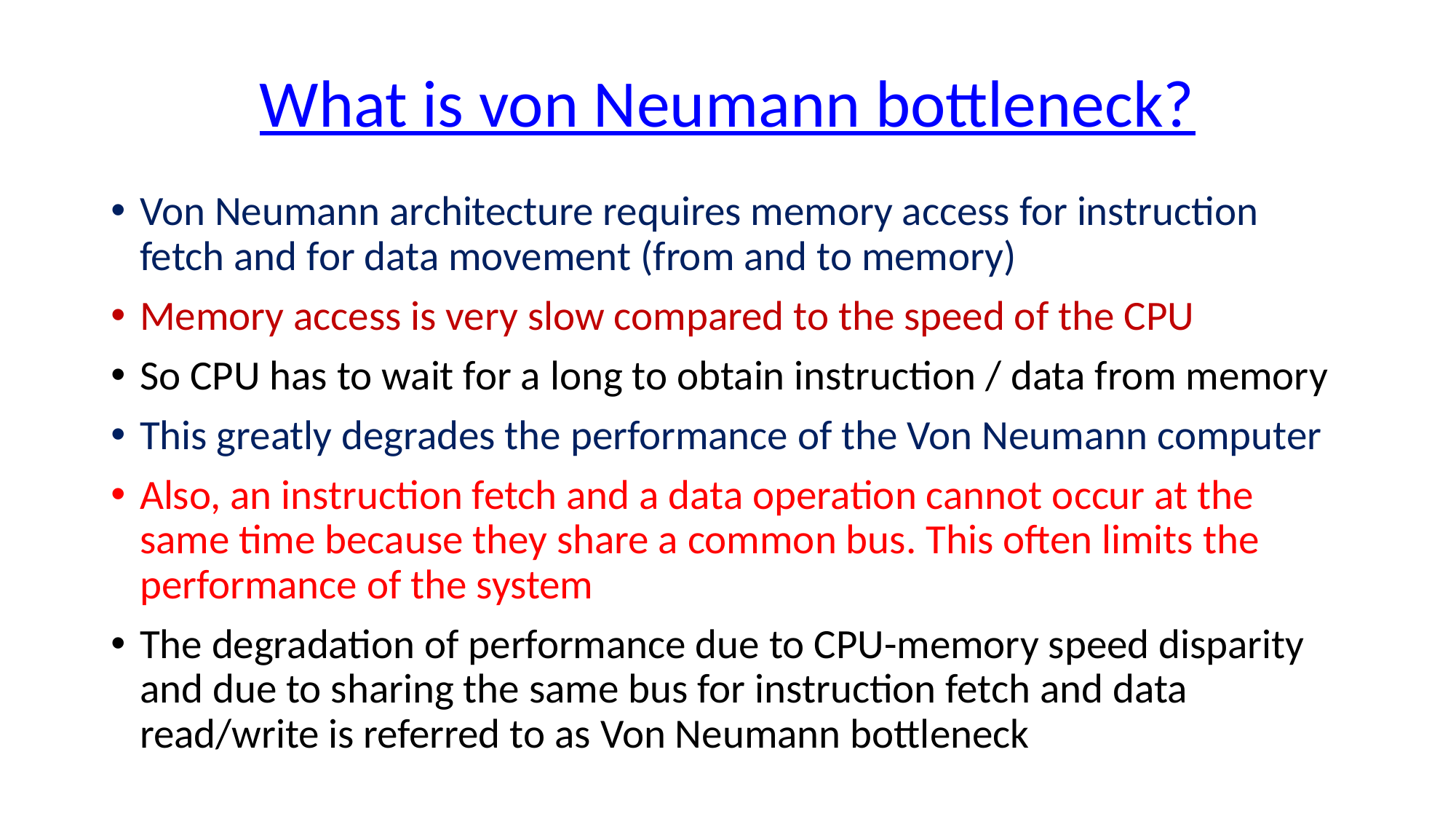

# What is von Neumann bottleneck?
Von Neumann architecture requires memory access for instruction fetch and for data movement (from and to memory)
Memory access is very slow compared to the speed of the CPU
So CPU has to wait for a long to obtain instruction / data from memory
This greatly degrades the performance of the Von Neumann computer
Also, an instruction fetch and a data operation cannot occur at the same time because they share a common bus. This often limits the performance of the system
The degradation of performance due to CPU-memory speed disparity and due to sharing the same bus for instruction fetch and data read/write is referred to as Von Neumann bottleneck